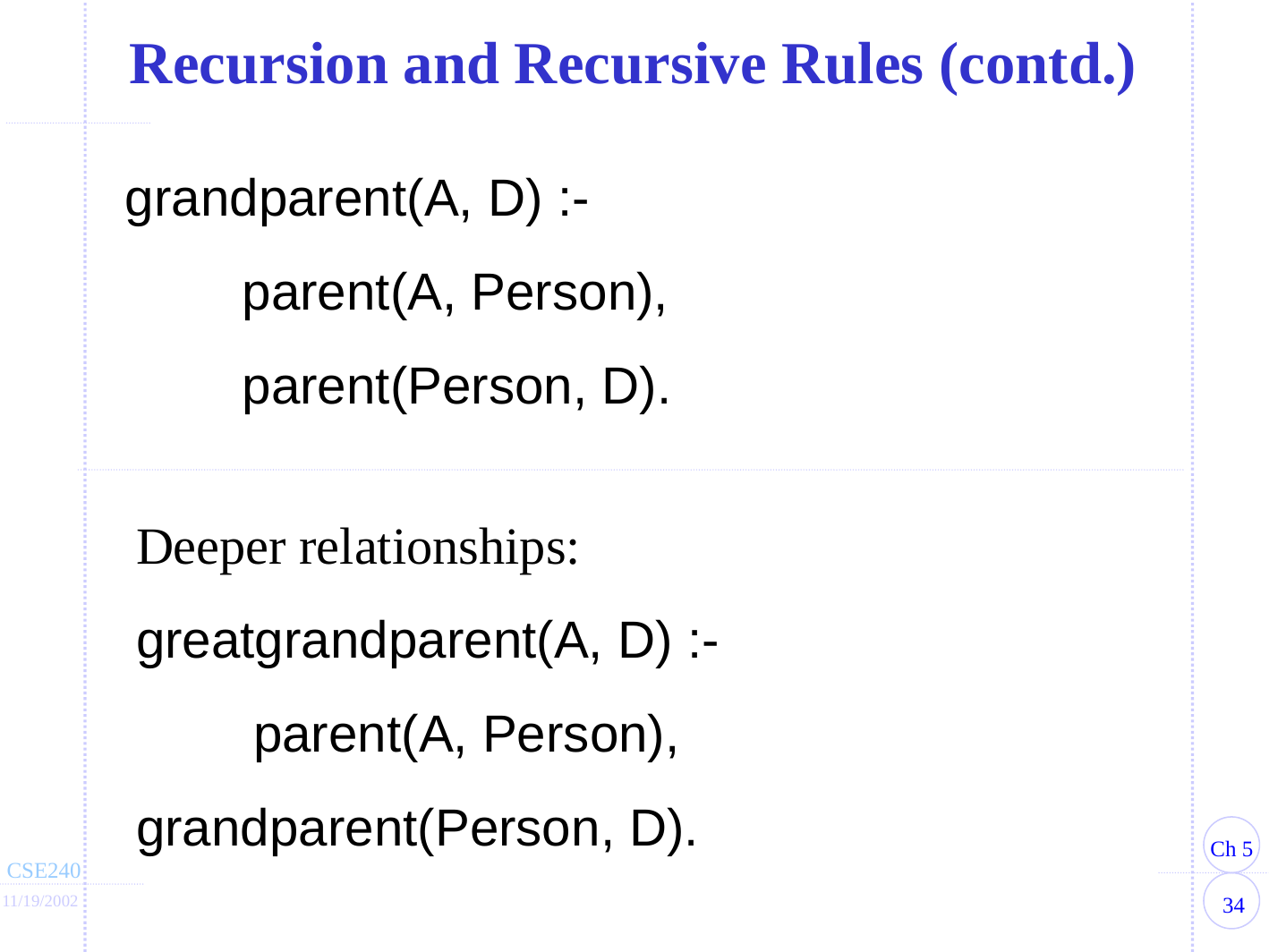

Recursion and Recursive Rules (contd.)
grandparent(A, D) :-
	parent(A, Person),
	parent(Person, D).
Deeper relationships:
greatgrandparent(A, D) :-
	parent(A, Person), 	grandparent(Person, D).